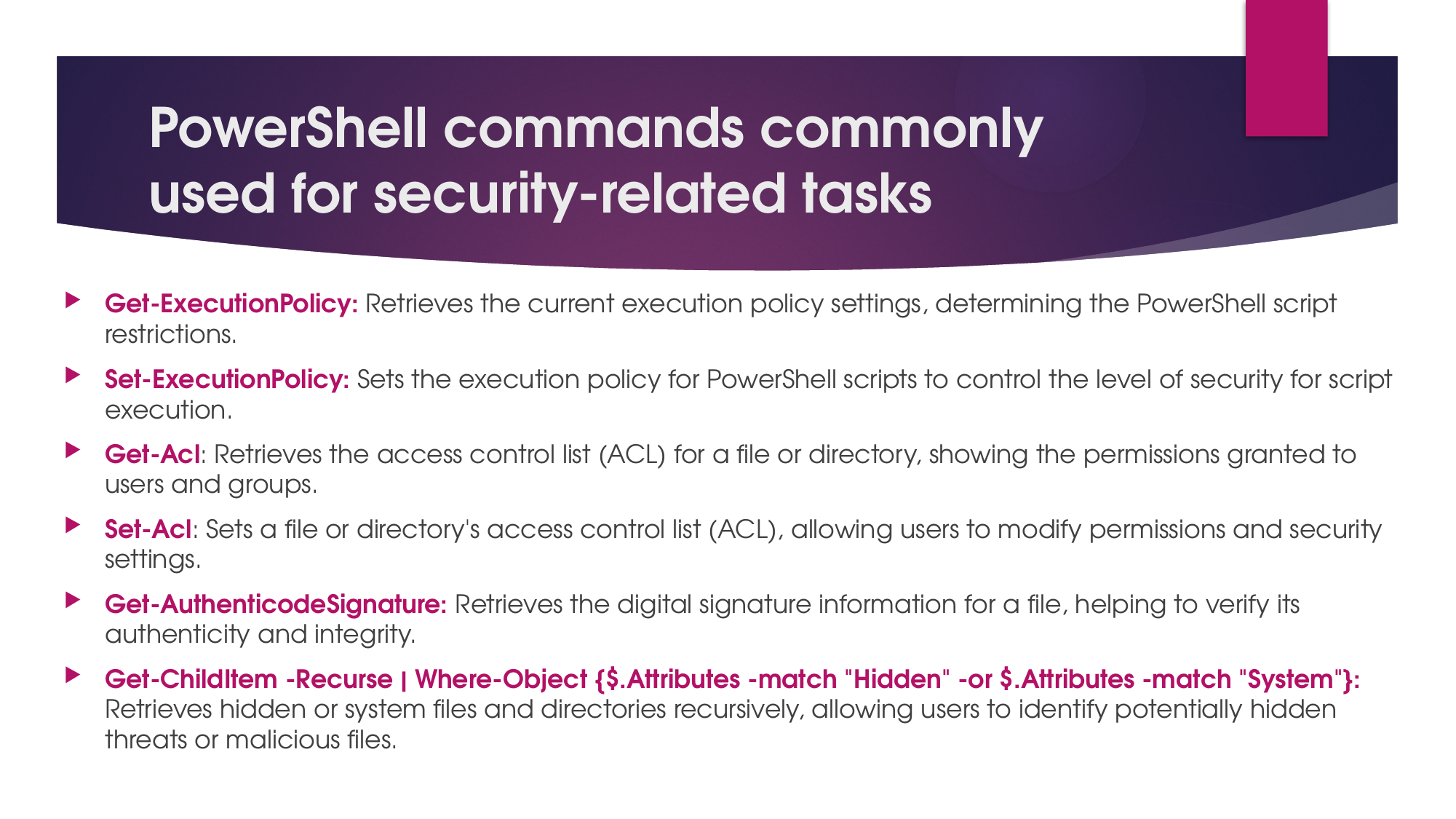

# PowerShell commands commonly used for security-related tasks
Get-ExecutionPolicy: Retrieves the current execution policy settings, determining the PowerShell script restrictions.
Set-ExecutionPolicy: Sets the execution policy for PowerShell scripts to control the level of security for script execution.
Get-Acl: Retrieves the access control list (ACL) for a file or directory, showing the permissions granted to users and groups.
Set-Acl: Sets a file or directory's access control list (ACL), allowing users to modify permissions and security settings.
Get-AuthenticodeSignature: Retrieves the digital signature information for a file, helping to verify its authenticity and integrity.
Get-ChildItem -Recurse | Where-Object {$.Attributes -match "Hidden" -or $.Attributes -match "System"}: Retrieves hidden or system files and directories recursively, allowing users to identify potentially hidden threats or malicious files.